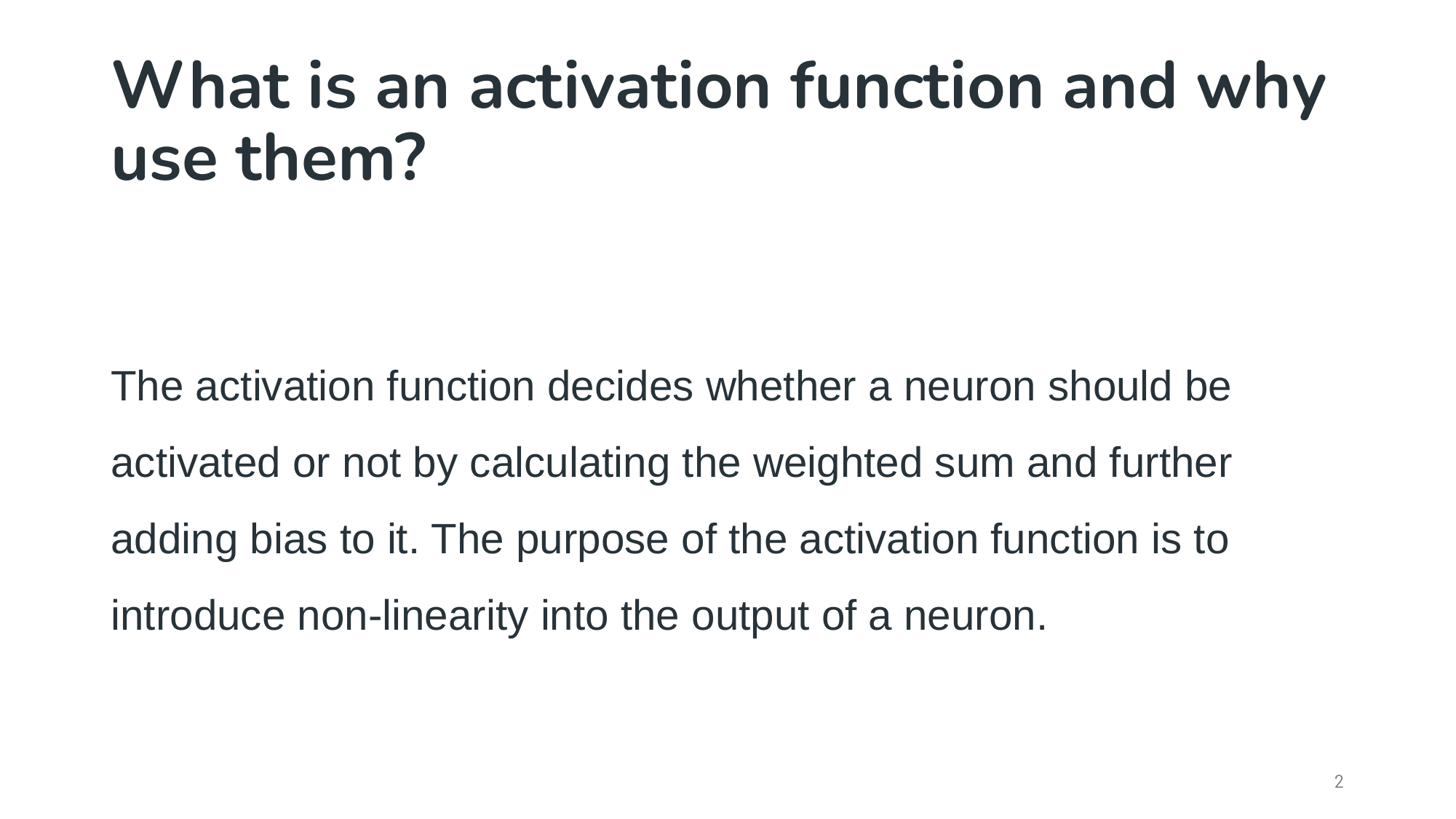

# What is an activation function and why use them?
The activation function decides whether a neuron should be activated or not by calculating the weighted sum and further adding bias to it. The purpose of the activation function is to introduce non-linearity into the output of a neuron.

2